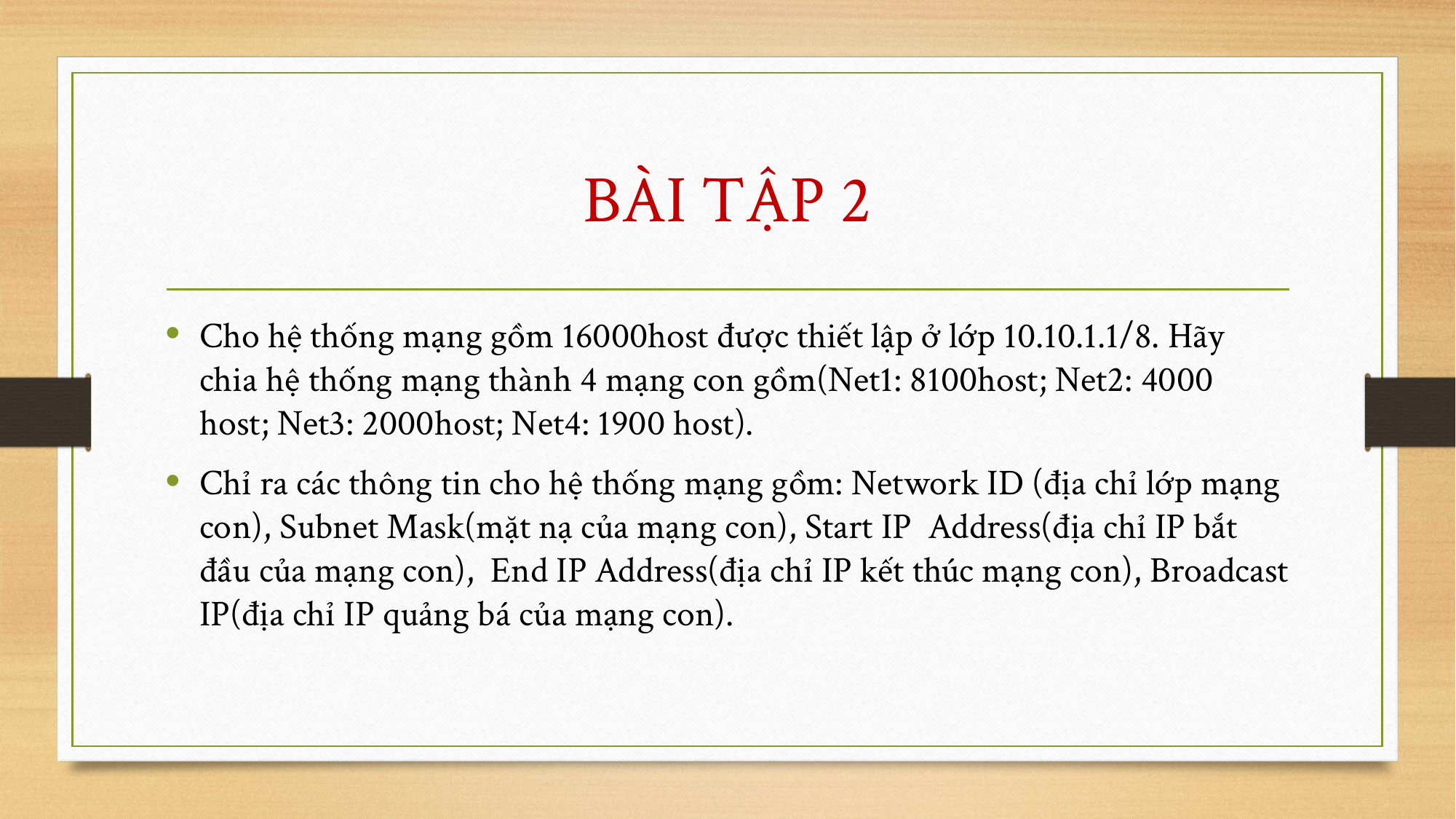

# BÀI TẬP 2
Cho hệ thống mạng gồm 16000host được thiết lập ở lớp 10.10.1.1/8. Hãy chia hệ thống mạng thành 4 mạng con gồm(Net1: 8100host; Net2: 4000 host; Net3: 2000host; Net4: 1900 host).
Chỉ ra các thông tin cho hệ thống mạng gồm: Network ID (địa chỉ lớp mạng con), Subnet Mask(mặt nạ của mạng con), Start IP  Address(địa chỉ IP bắt đầu của mạng con),  End IP Address(địa chỉ IP kết thúc mạng con), Broadcast IP(địa chỉ IP quảng bá của mạng con).